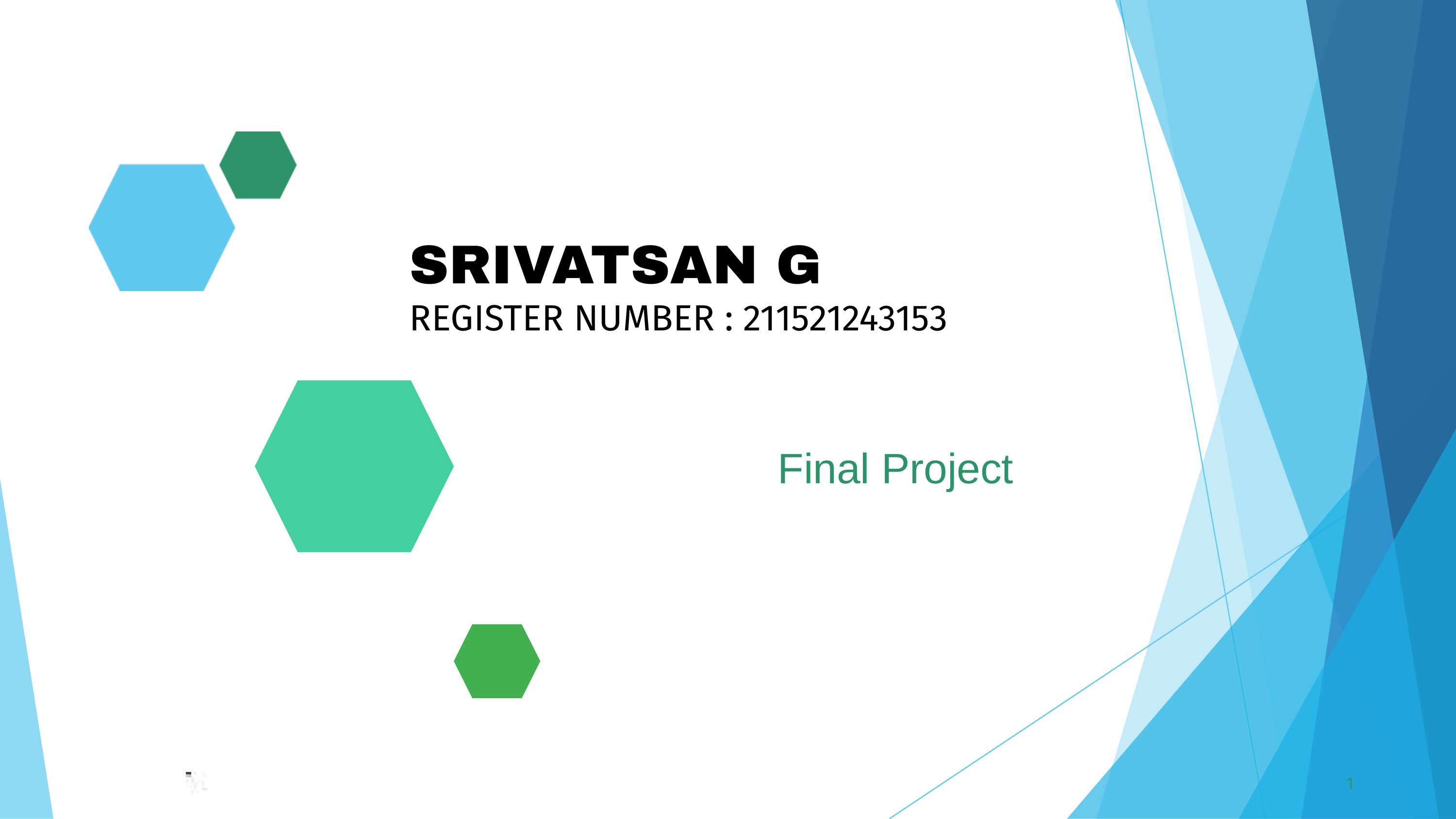

SRIVATSAN G
	REGISTER NUMBER : 211521243153

Final Project

1